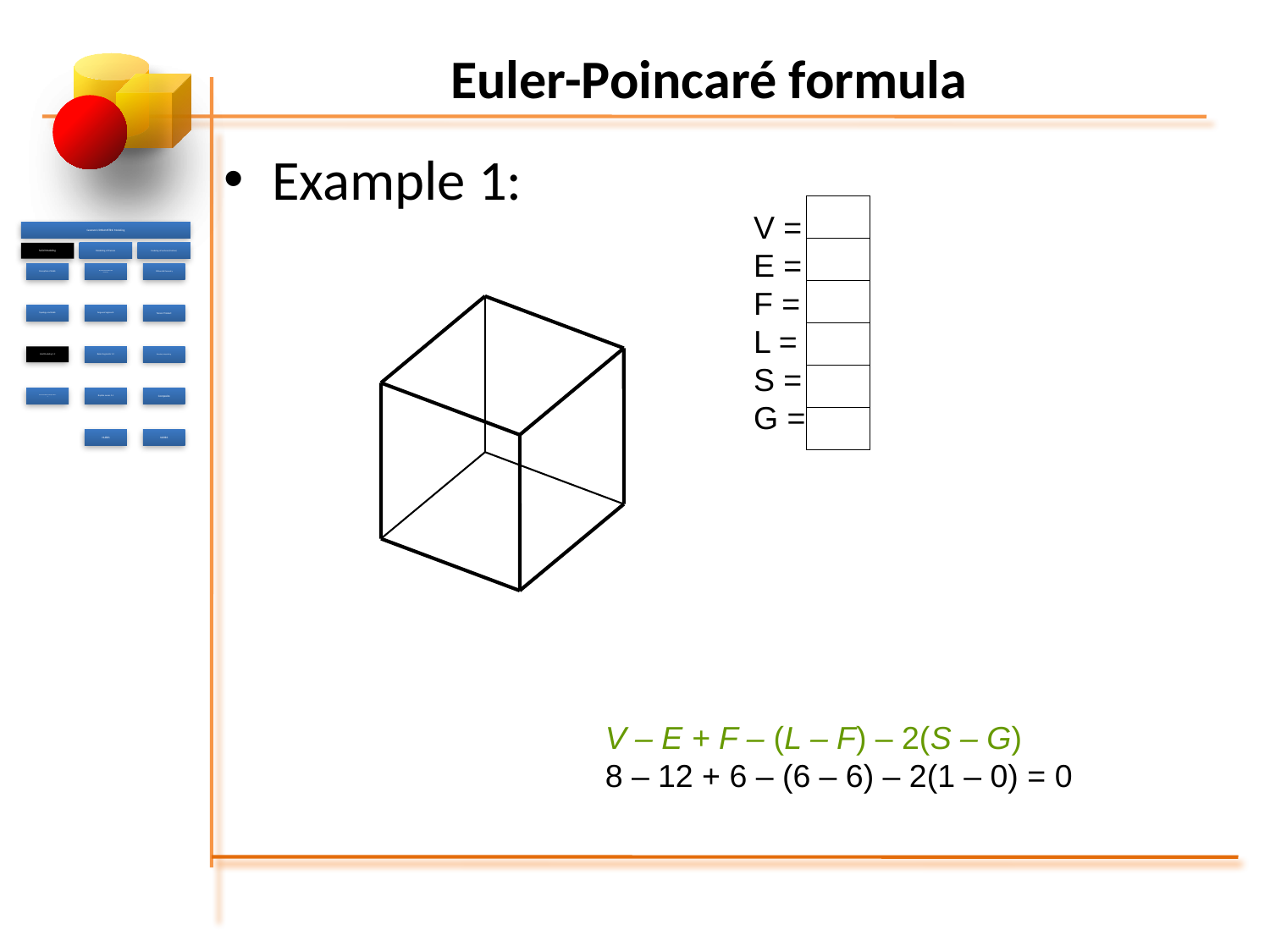

# Euler-Poincaré formula
Example 1:

V = 8
E = 12
F = 6
L = 6
S = 1
G = 0

Geometric/PARAMETRIC Modeling
Solid Modeling
Perception of Solids
Modeling of Curves
Modeling of Surfaces (Patches)
Topology and Solids
Solid Modeling 1-2
Transformations and Projections 1-2
Representation, Differential Geometry
Ferguson Segments
Bezier Segments 1-2
B-spline curves 1-5
NURBS
Differential Geometry
Tensor Product
Boundary Interpolating
Composite
NURBS

V – E + F – (L – F) – 2(S – G)
8 – 12 + 6 – (6 – 6) – 2(1 – 0) = 0